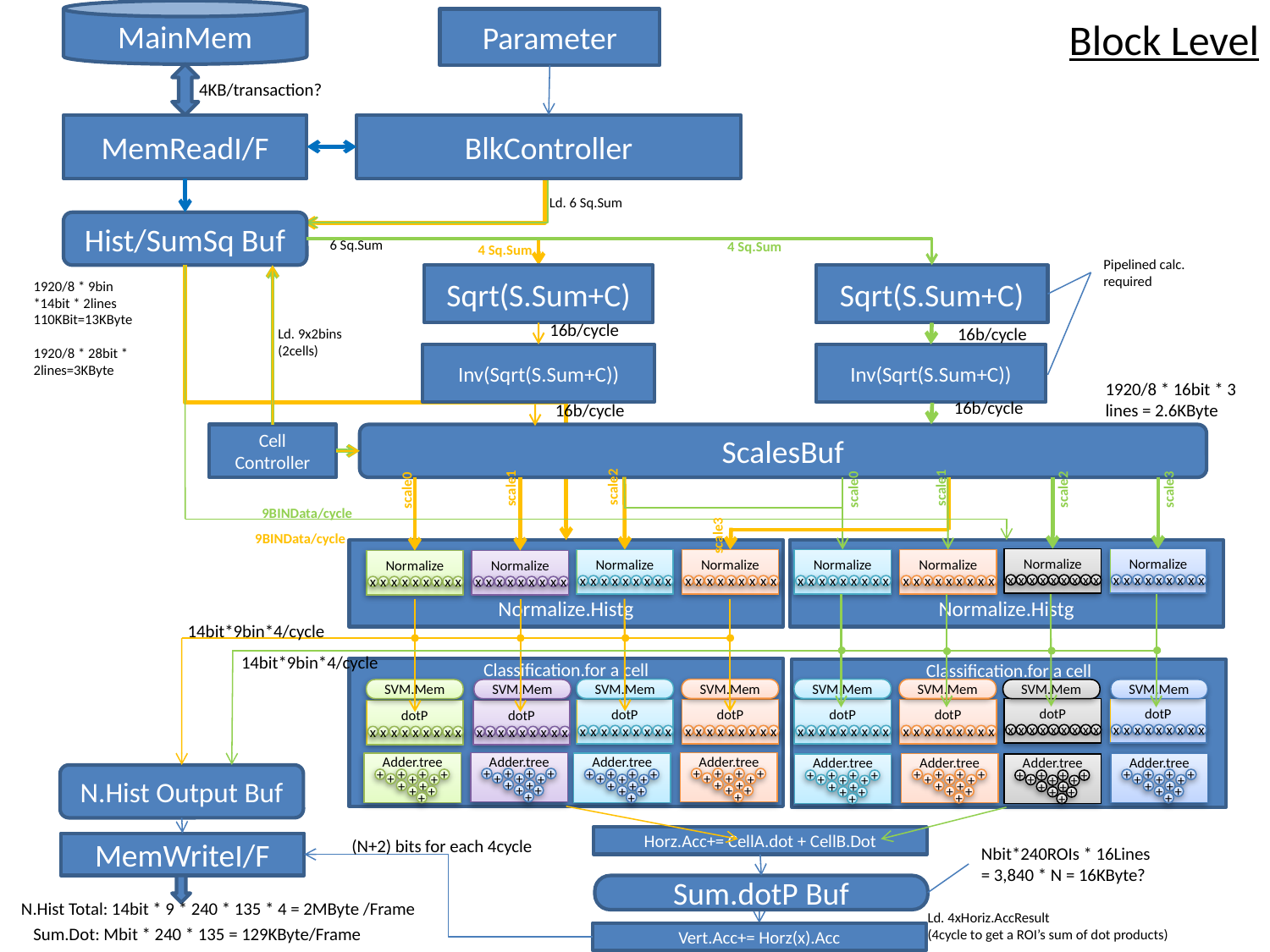

MainMem
Block Level
Parameter

4KB/transaction?
MemReadI/F
BlkController
Ld. 6 Sq.Sum
Hist/SumSq Buf
6 Sq.Sum
4 Sq.Sum
4 Sq.Sum
Pipelined calc. required
Sqrt(S.Sum+C)
Sqrt(S.Sum+C)
1920/8 * 9bin *14bit * 2lines
110KBit=13KByte

1920/8 * 28bit * 2lines=3KByte
16b/cycle
16b/cycle
Ld. 9x2bins
(2cells)
Inv(Sqrt(S.Sum+C))
Inv(Sqrt(S.Sum+C))
1920/8 * 16bit * 3 lines = 2.6KByte
16b/cycle
16b/cycle
ScalesBuf
Cell
Controller
scale2
scale1
scale1
scale3
scale0
scale2
scale0
9BINData/cycle
scale3
9BINData/cycle
Normalize.Histg
Normalize.Histg
Normalize
x
x
x
x
x
x
x
x
x
Normalize
x
x
x
x
x
x
x
x
x
Normalize
x
x
x
x
x
x
x
x
x
Normalize
x
x
x
x
x
x
x
x
x
Normalize
x
x
x
x
x
x
x
x
x
Normalize
x
x
x
x
x
x
x
x
x
Normalize
x
x
x
x
x
x
x
x
x
Normalize
x
x
x
x
x
x
x
x
x
14bit*9bin*4/cycle

14bit*9bin*4/cycle

Classification.for a cell
Classification.for a cell
SVM.Mem
SVM.Mem
SVM.Mem
SVM.Mem
SVM.Mem
SVM.Mem
SVM.Mem
SVM.Mem
dotP
x
x
x
x
x
x
x
x
x
dotP
x
x
x
x
x
x
x
x
x
dotP
x
x
x
x
x
x
x
x
x
dotP
x
x
x
x
x
x
x
x
x
dotP
x
x
x
x
x
x
x
x
x
dotP
x
x
x
x
x
x
x
x
x
dotP
x
x
x
x
x
x
x
x
x
dotP
x
x
x
x
x
x
x
x
x
Adder.tree
+
+
+
+
+
+
+
+
+
+
+
+
Adder.tree
+
+
+
+
+
+
+
+
+
+
+
+
Adder.tree
+
+
+
+
+
+
+
+
+
+
+
+
Adder.tree
+
+
+
+
+
+
+
+
+
+
+
+
Adder.tree
+
+
+
+
+
+
+
+
+
+
+
+
Adder.tree
+
+
+
+
+
+
+
+
+
+
+
+
Adder.tree
+
+
+
+
+
+
+
+
+
+
+
+
Adder.tree
+
+
+
+
+
+
+
+
+
+
+
+
N.Hist Output Buf
Horz.Acc+= CellA.dot + CellB.Dot
(N+2) bits for each 4cycle
MemWriteI/F
Nbit*240ROIs * 16Lines
= 3,840 * N = 16KByte?

Sum.dotP Buf
N.Hist Total: 14bit * 9 * 240 * 135 * 4 = 2MByte /Frame
Ld. 4xHoriz.AccResult
(4cycle to get a ROI’s sum of dot products)
Sum.Dot: Mbit * 240 * 135 = 129KByte/Frame
Vert.Acc+= Horz(x).Acc